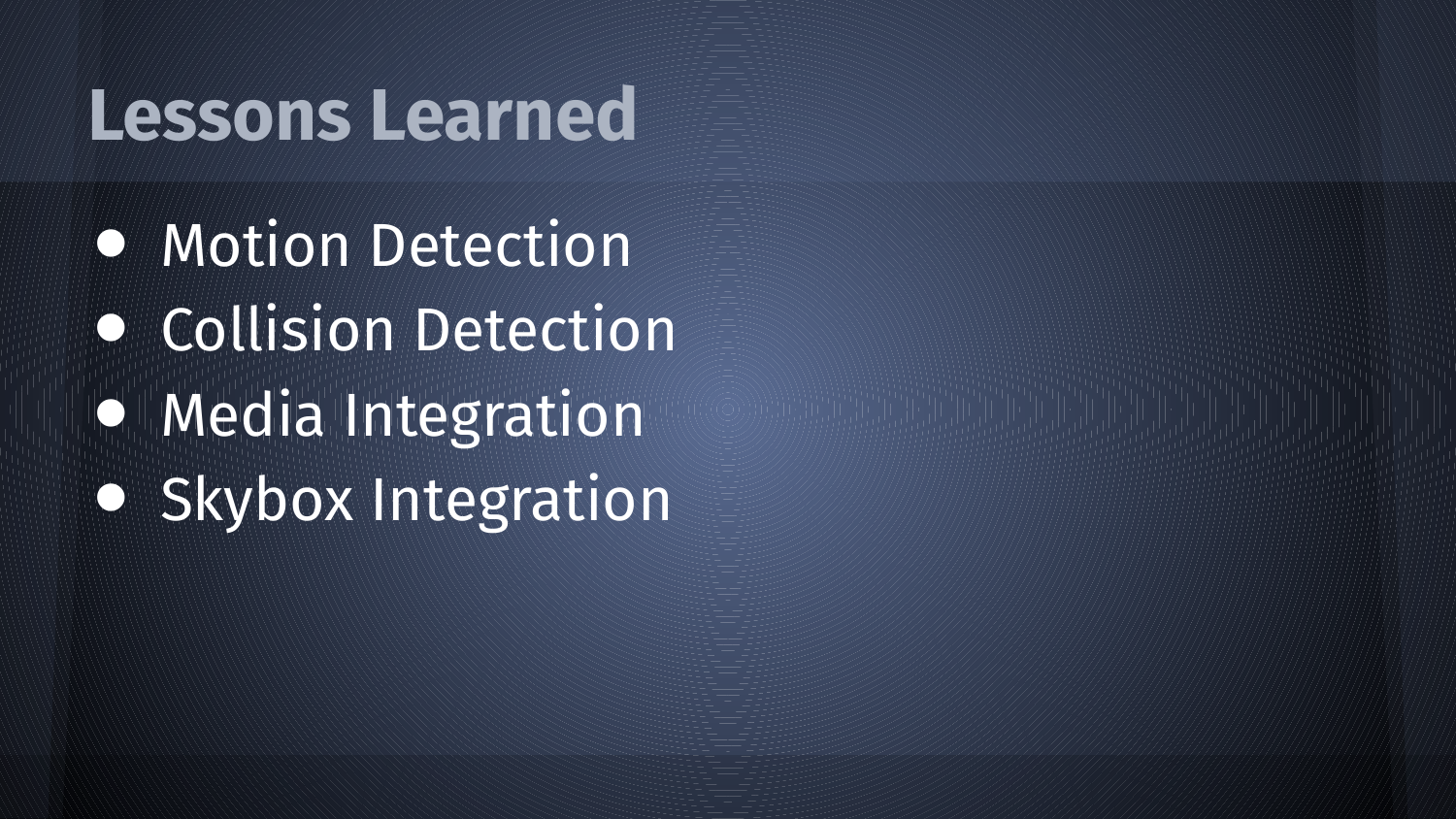

# Lessons Learned
Motion Detection
Collision Detection
Media Integration
Skybox Integration